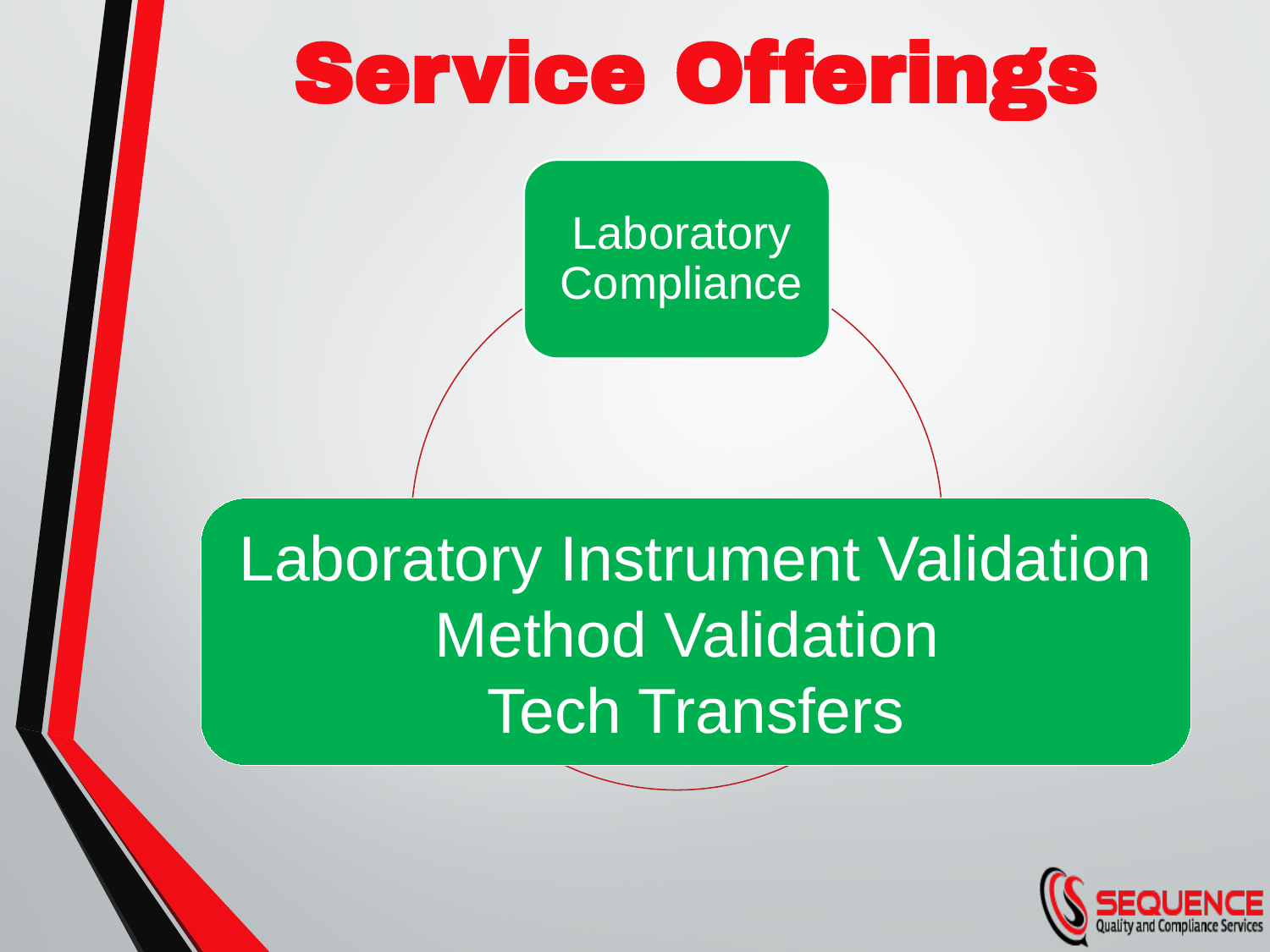

# Service Offerings
Laboratory Compliance
Engineering & Technical Services
Laboratory Compliance

Laboratory Instrument Validation
Method Validation
Tech Transfers